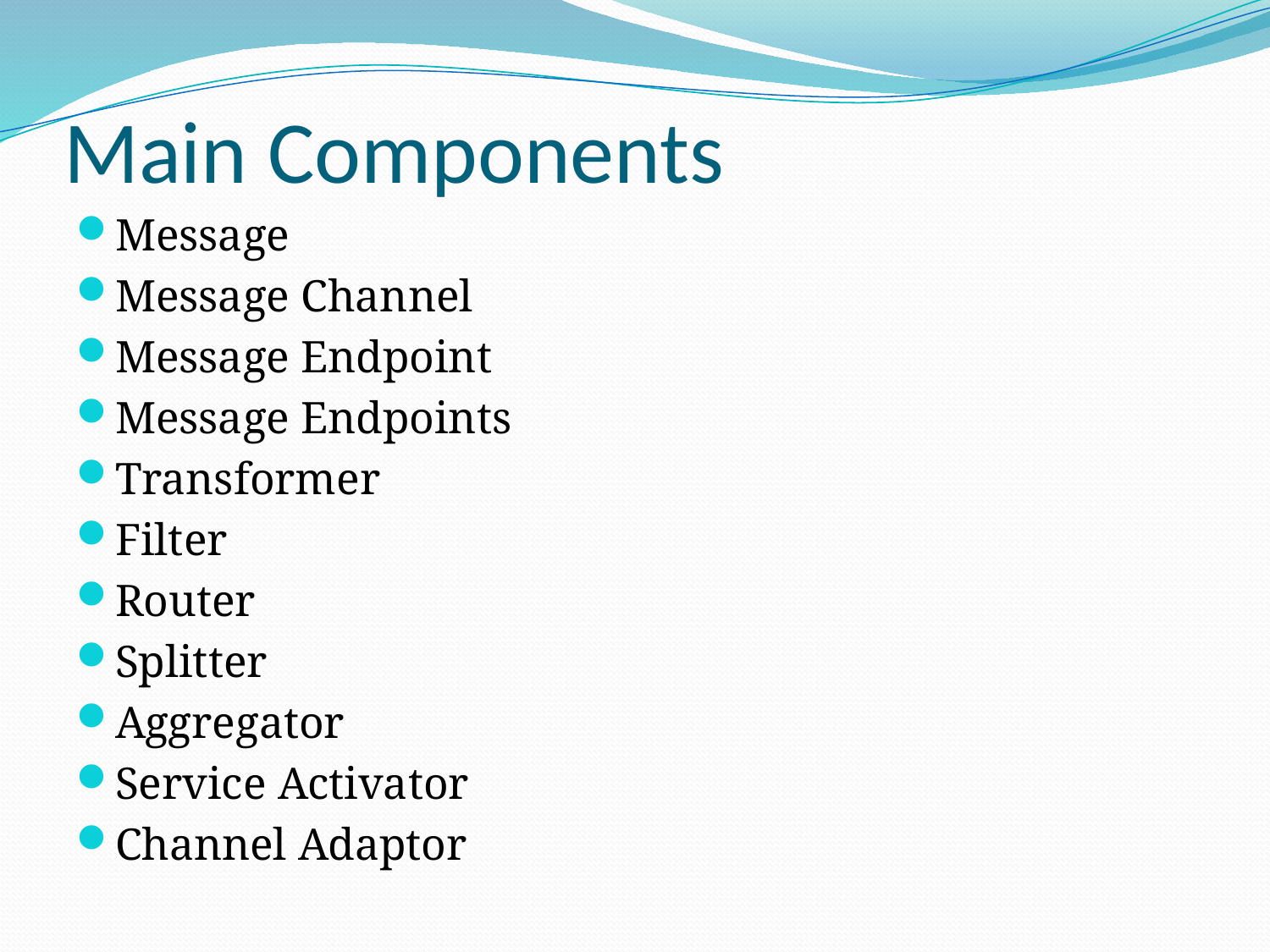

# Main Components
Message
Message Channel
Message Endpoint
Message Endpoints
Transformer
Filter
Router
Splitter
Aggregator
Service Activator
Channel Adaptor